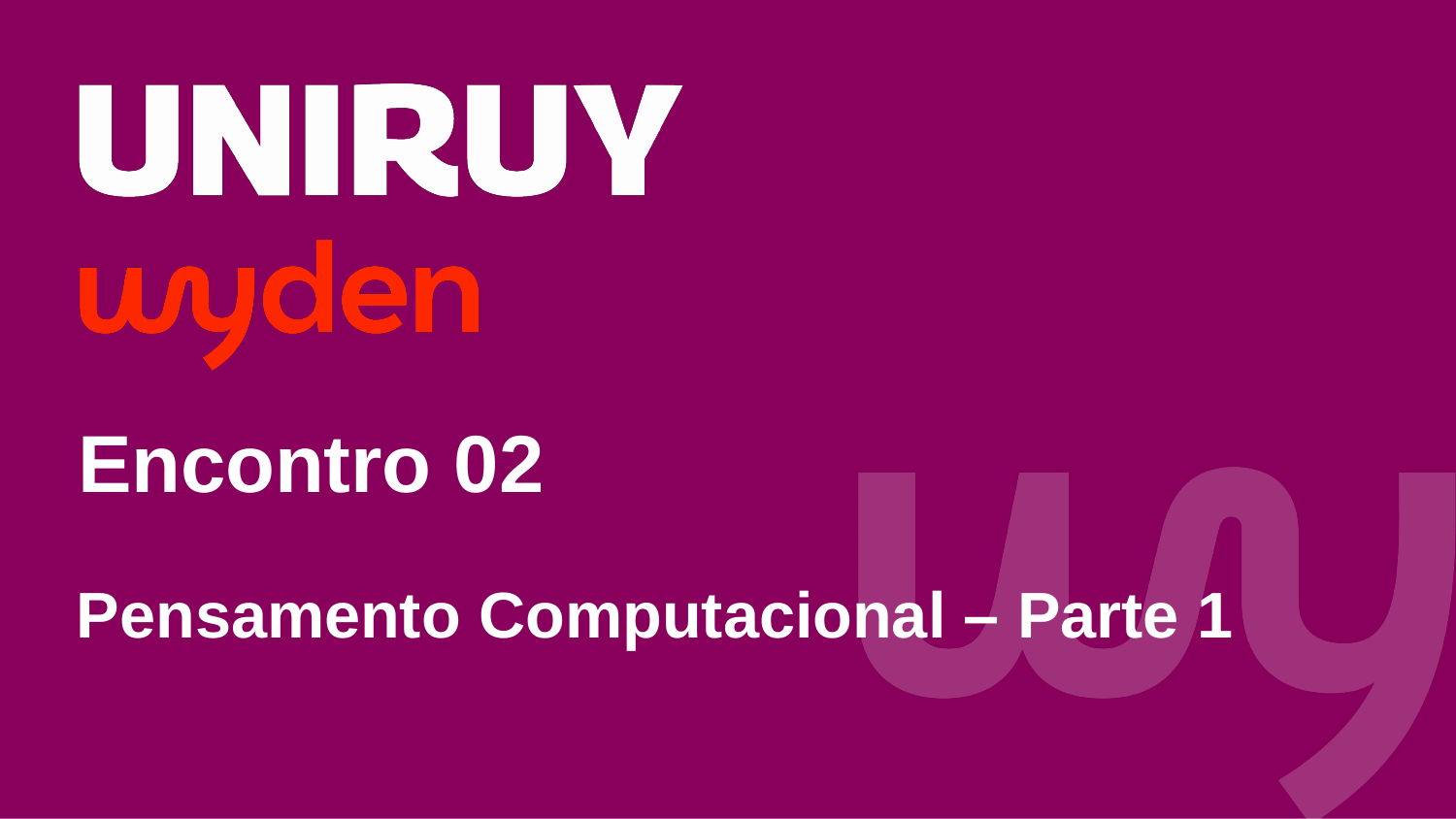

Encontro 02
Pensamento Computacional – Parte 1